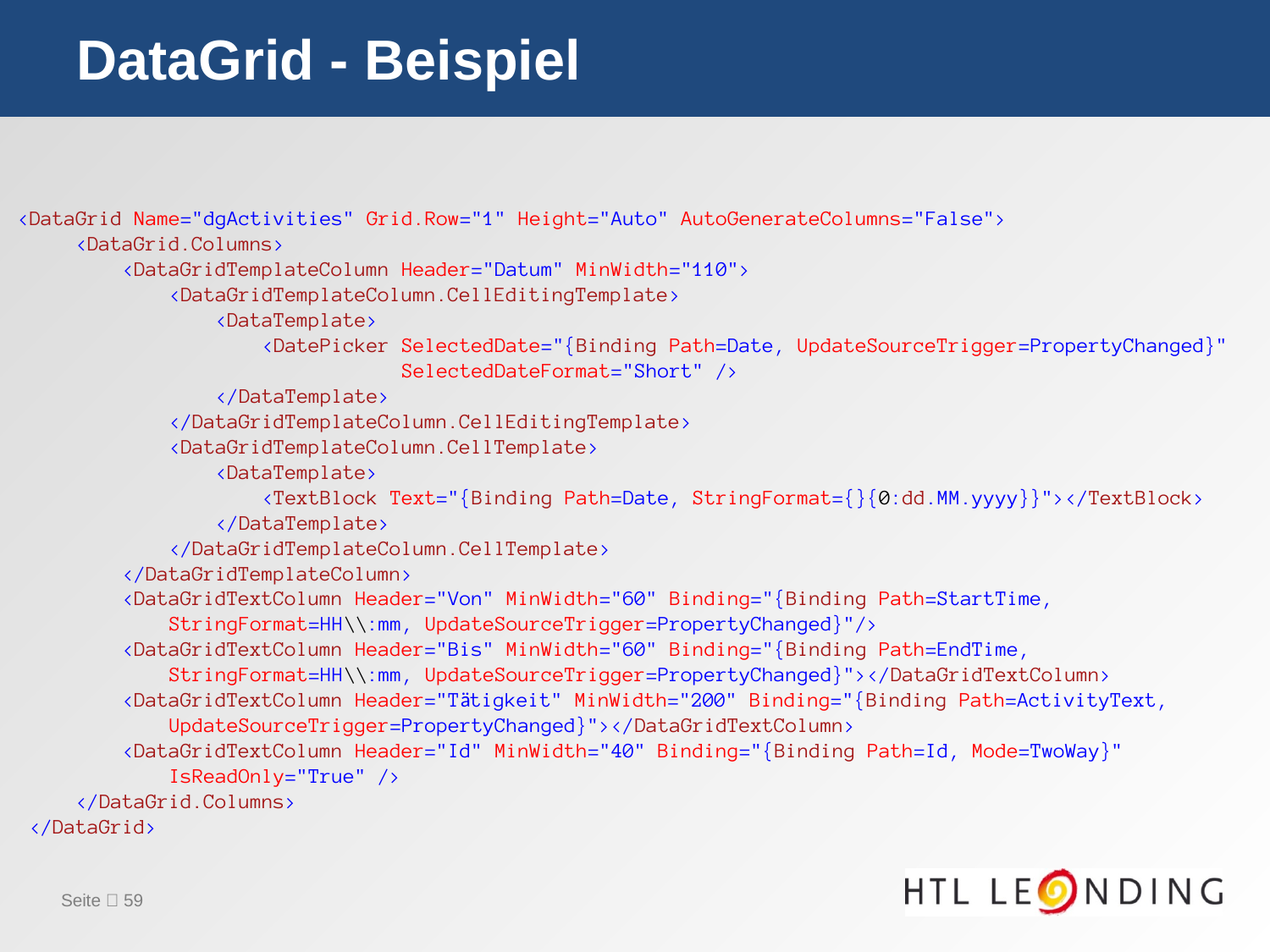

# DataGrid - Beispiel
       <DataGrid Name="dgActivities" Grid.Row="1" Height="Auto" AutoGenerateColumns="False">
            <DataGrid.Columns>
                <DataGridTemplateColumn Header="Datum" MinWidth="110">
                    <DataGridTemplateColumn.CellEditingTemplate>
                        <DataTemplate>
                            <DatePicker SelectedDate="{Binding Path=Date, UpdateSourceTrigger=PropertyChanged}"
                                        SelectedDateFormat="Short" />
                        </DataTemplate>
                    </DataGridTemplateColumn.CellEditingTemplate>
                    <DataGridTemplateColumn.CellTemplate>
                        <DataTemplate>
                            <TextBlock Text="{Binding Path=Date, StringFormat={}{0:dd.MM.yyyy}}"></TextBlock>
                        </DataTemplate>
                    </DataGridTemplateColumn.CellTemplate>
                </DataGridTemplateColumn>
                <DataGridTextColumn Header="Von" MinWidth="60" Binding="{Binding Path=StartTime,
                    StringFormat=HH\\:mm, UpdateSourceTrigger=PropertyChanged}"/>
                <DataGridTextColumn Header="Bis" MinWidth="60" Binding="{Binding Path=EndTime,
                    StringFormat=HH\\:mm, UpdateSourceTrigger=PropertyChanged}"></DataGridTextColumn>
                <DataGridTextColumn Header="Tätigkeit" MinWidth="200" Binding="{Binding Path=ActivityText,
                    UpdateSourceTrigger=PropertyChanged}"></DataGridTextColumn>
                <DataGridTextColumn Header="Id" MinWidth="40" Binding="{Binding Path=Id, Mode=TwoWay}"
                    IsReadOnly="True" />
            </DataGrid.Columns>
        </DataGrid>